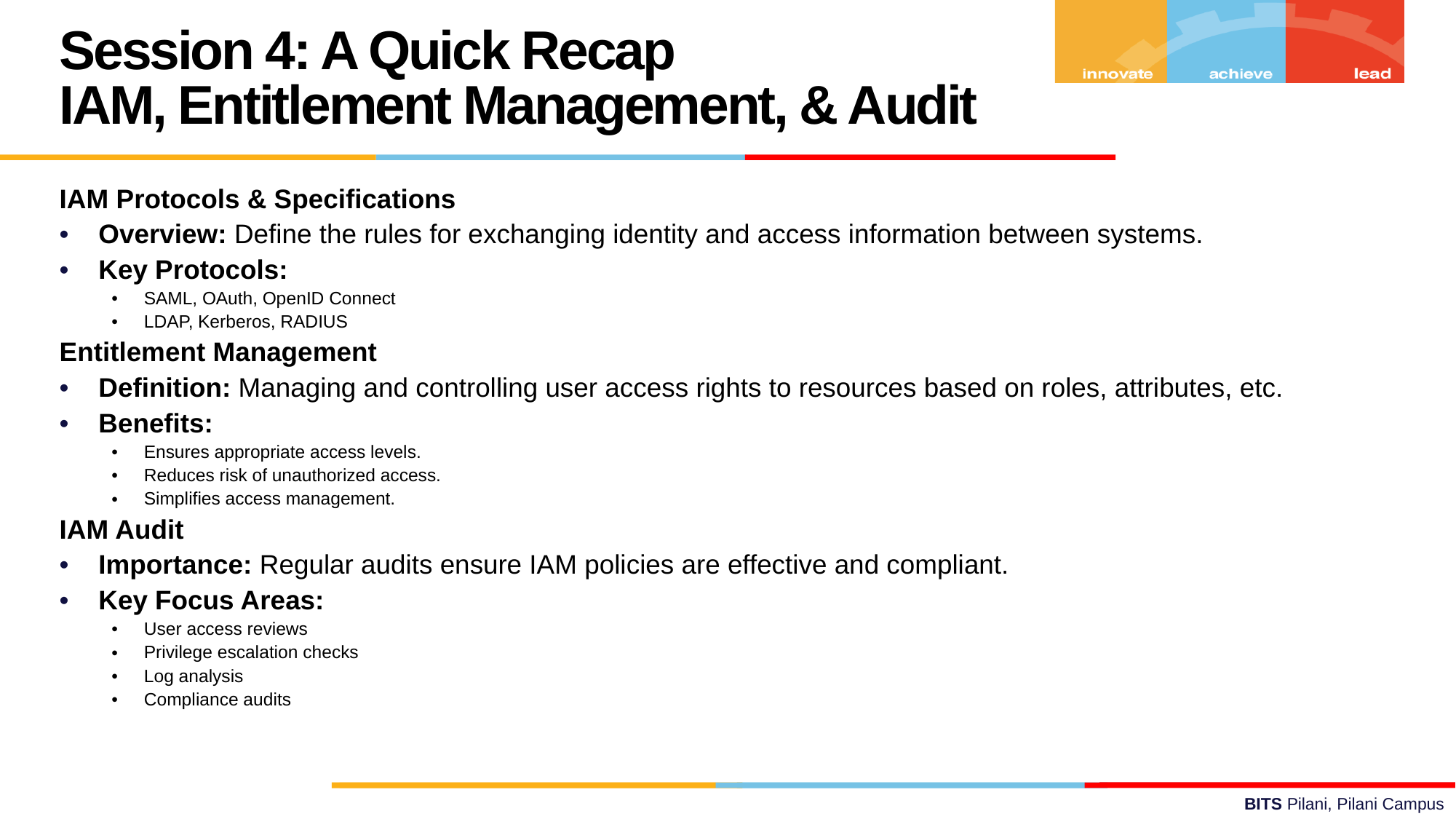

Session 4: A Quick Recap
IAM, Entitlement Management, & Audit
IAM Protocols & Specifications
Overview: Define the rules for exchanging identity and access information between systems.
Key Protocols:
SAML, OAuth, OpenID Connect
LDAP, Kerberos, RADIUS
Entitlement Management
Definition: Managing and controlling user access rights to resources based on roles, attributes, etc.
Benefits:
Ensures appropriate access levels.
Reduces risk of unauthorized access.
Simplifies access management.
IAM Audit
Importance: Regular audits ensure IAM policies are effective and compliant.
Key Focus Areas:
User access reviews
Privilege escalation checks
Log analysis
Compliance audits